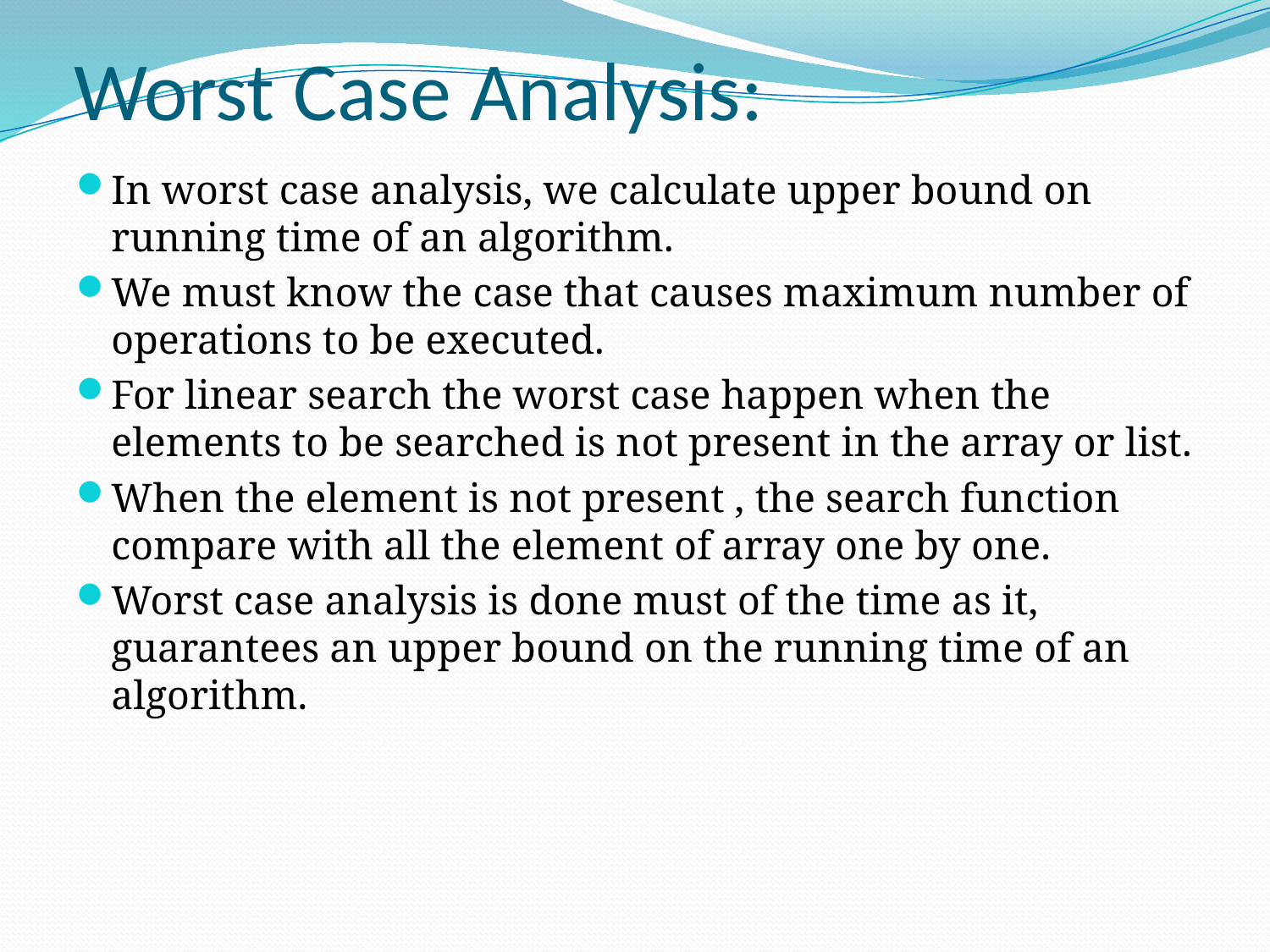

# Worst Case Analysis:
In worst case analysis, we calculate upper bound on running time of an algorithm.
We must know the case that causes maximum number of operations to be executed.
For linear search the worst case happen when the elements to be searched is not present in the array or list.
When the element is not present , the search function compare with all the element of array one by one.
Worst case analysis is done must of the time as it, guarantees an upper bound on the running time of an algorithm.